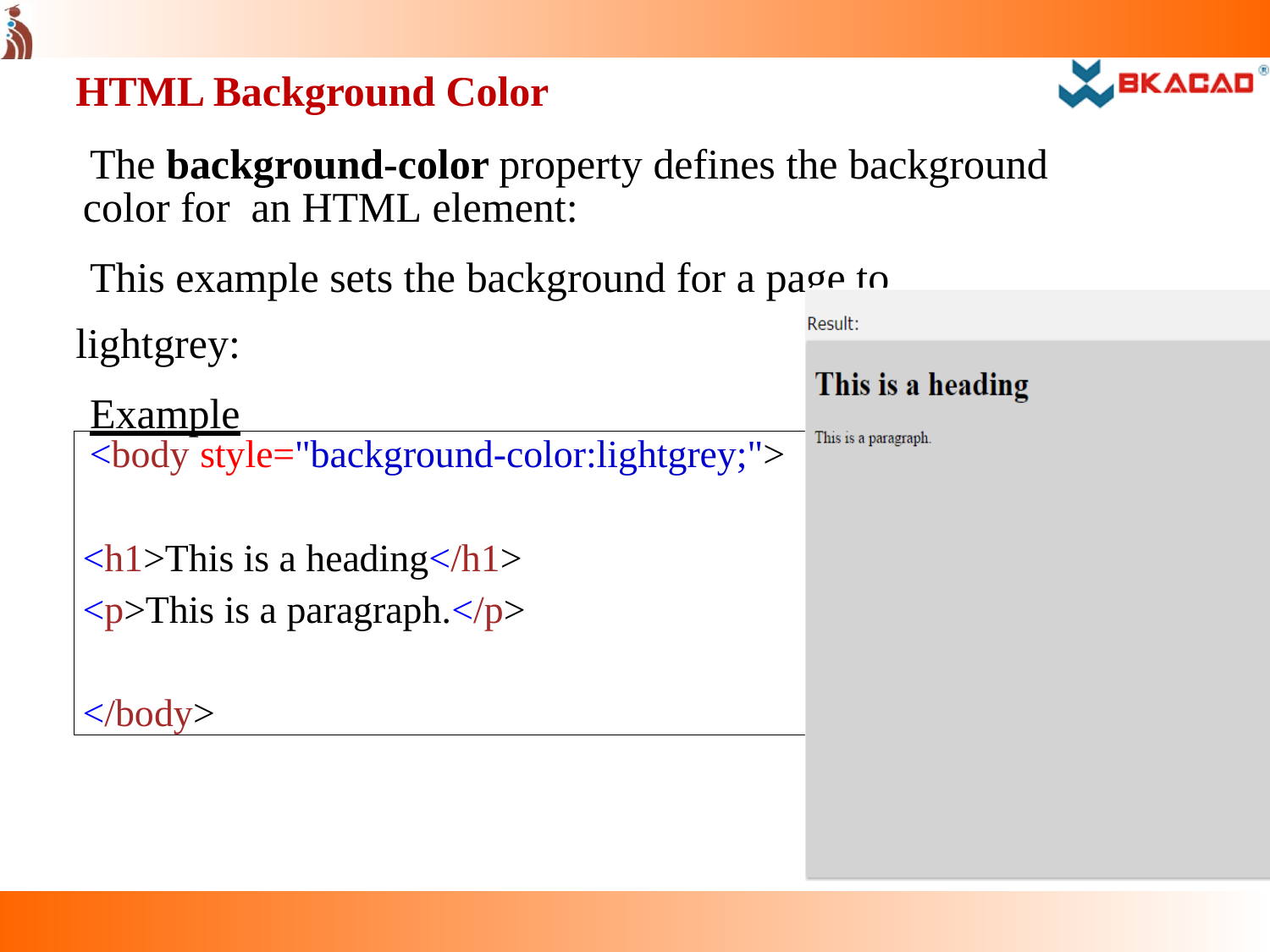

HTML Background Color
The background-color property defines the background color for  an HTML element:
This example sets the background for a page to lightgrey:
Example

<body style="background-color:lightgrey;">

<h1>This is a heading</h1>
<p>This is a paragraph.</p>

</body>
47